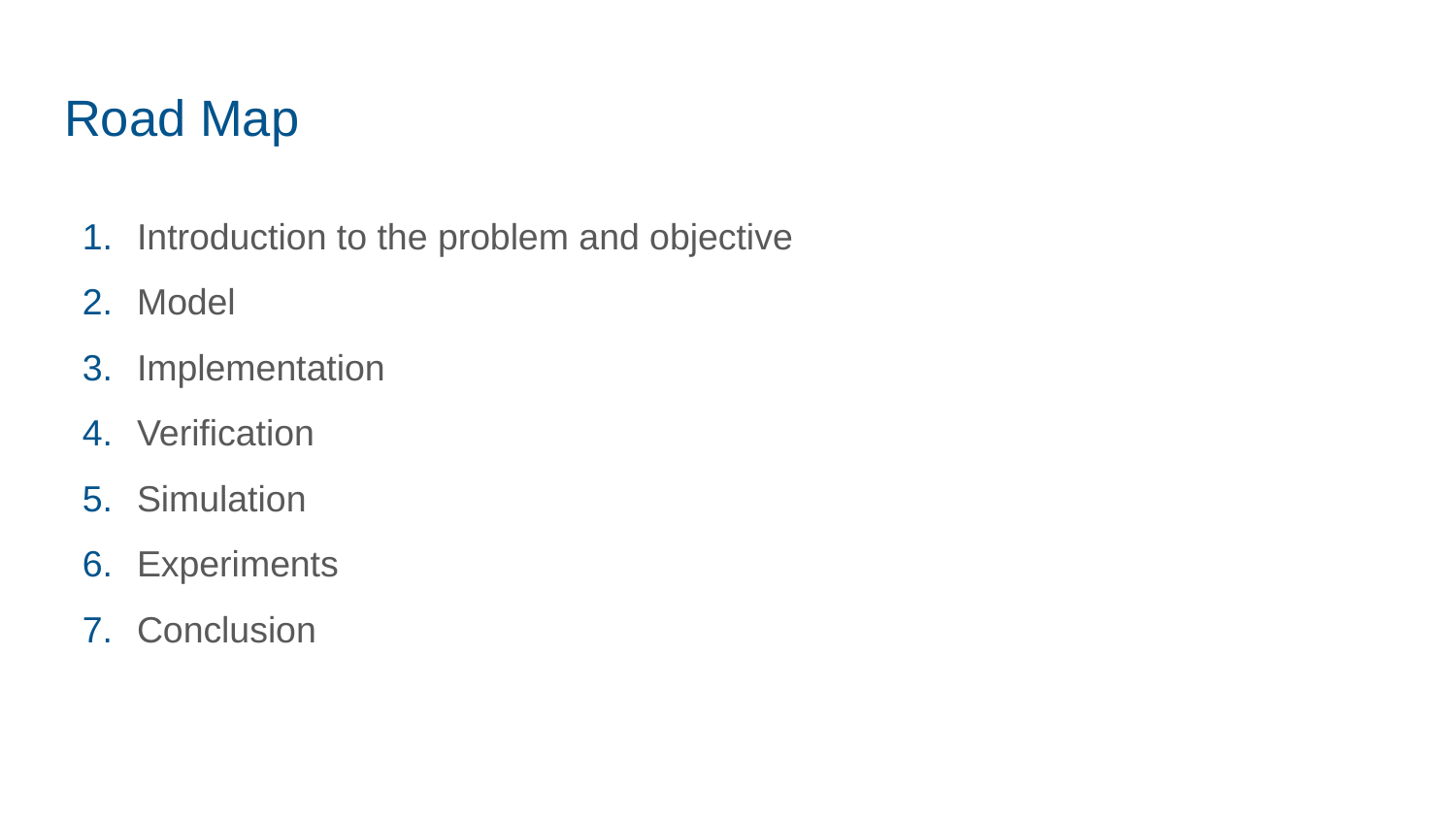

# Road Map
Introduction to the problem and objective
Model
Implementation
Verification
Simulation
Experiments
Conclusion